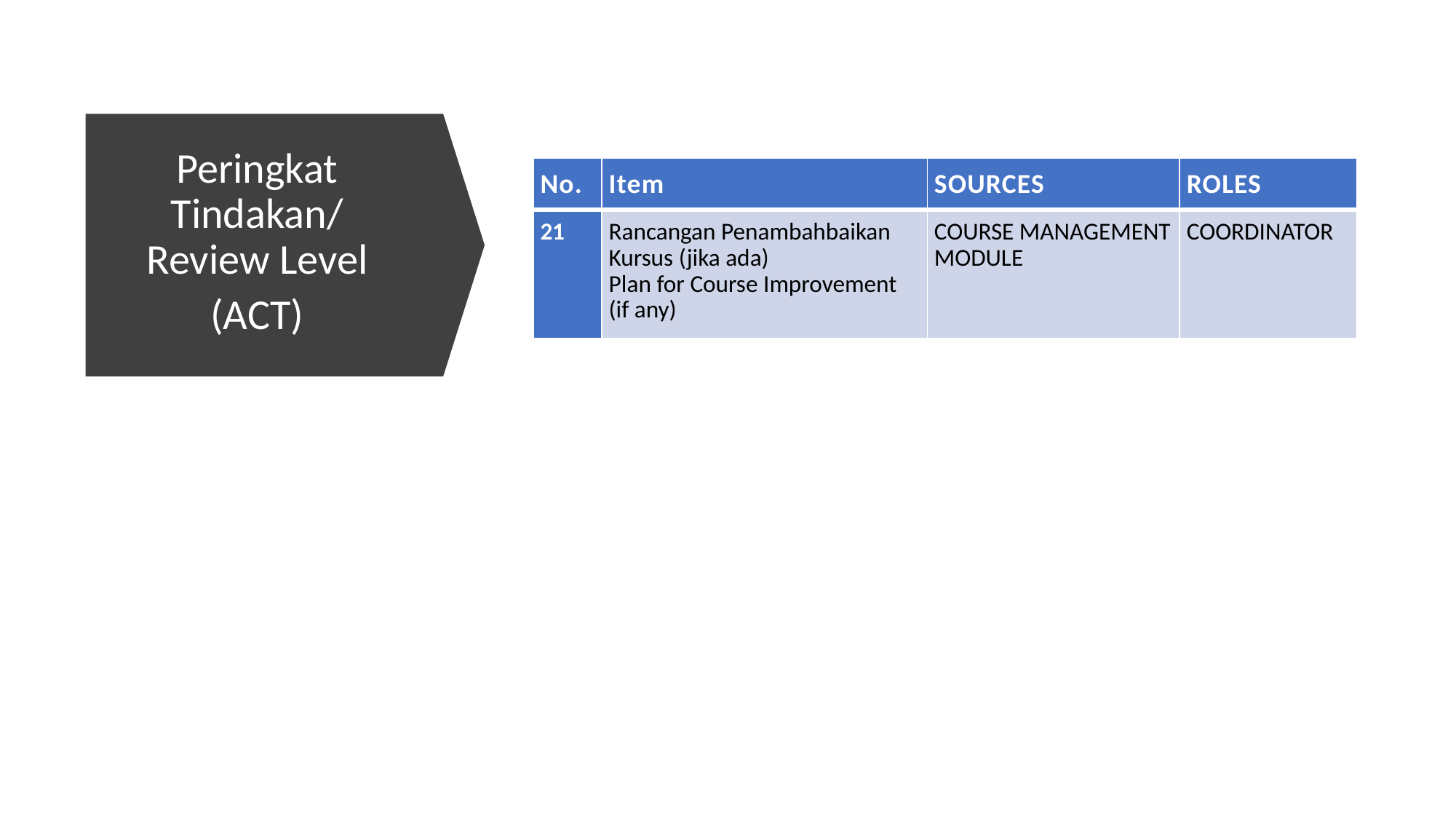

Peringkat Tindakan/ Review Level
(ACT)
| No. | Item | SOURCES | ROLES |
| --- | --- | --- | --- |
| 21 | Rancangan Penambahbaikan Kursus (jika ada) Plan for Course Improvement (if any) | COURSE MANAGEMENT MODULE | COORDINATOR |